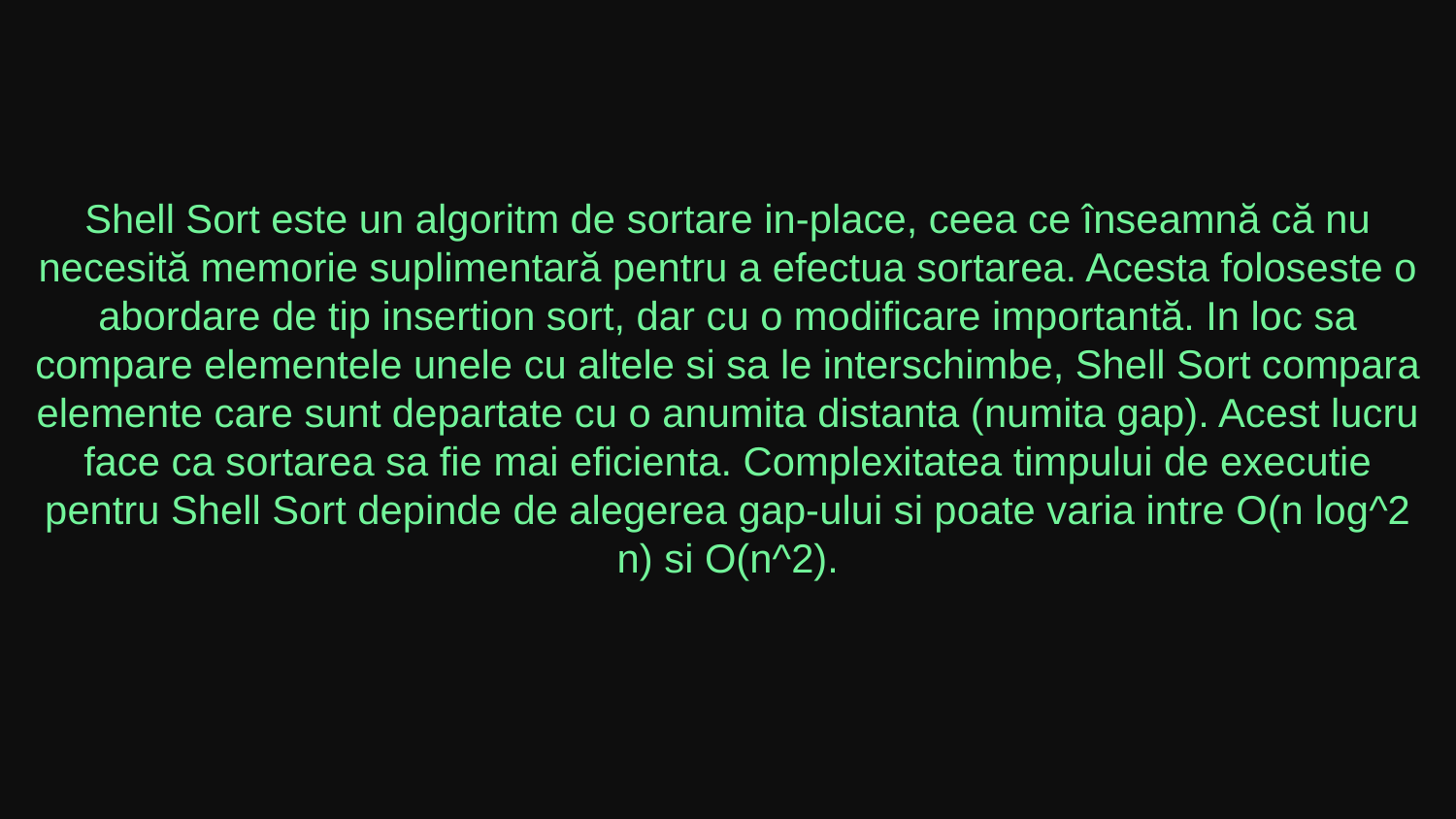

Shell Sort este un algoritm de sortare in-place, ceea ce înseamnă că nu necesită memorie suplimentară pentru a efectua sortarea. Acesta foloseste o abordare de tip insertion sort, dar cu o modificare importantă. In loc sa compare elementele unele cu altele si sa le interschimbe, Shell Sort compara elemente care sunt departate cu o anumita distanta (numita gap). Acest lucru face ca sortarea sa fie mai eficienta. Complexitatea timpului de executie pentru Shell Sort depinde de alegerea gap-ului si poate varia intre O(n log^2 n) si O(n^2).